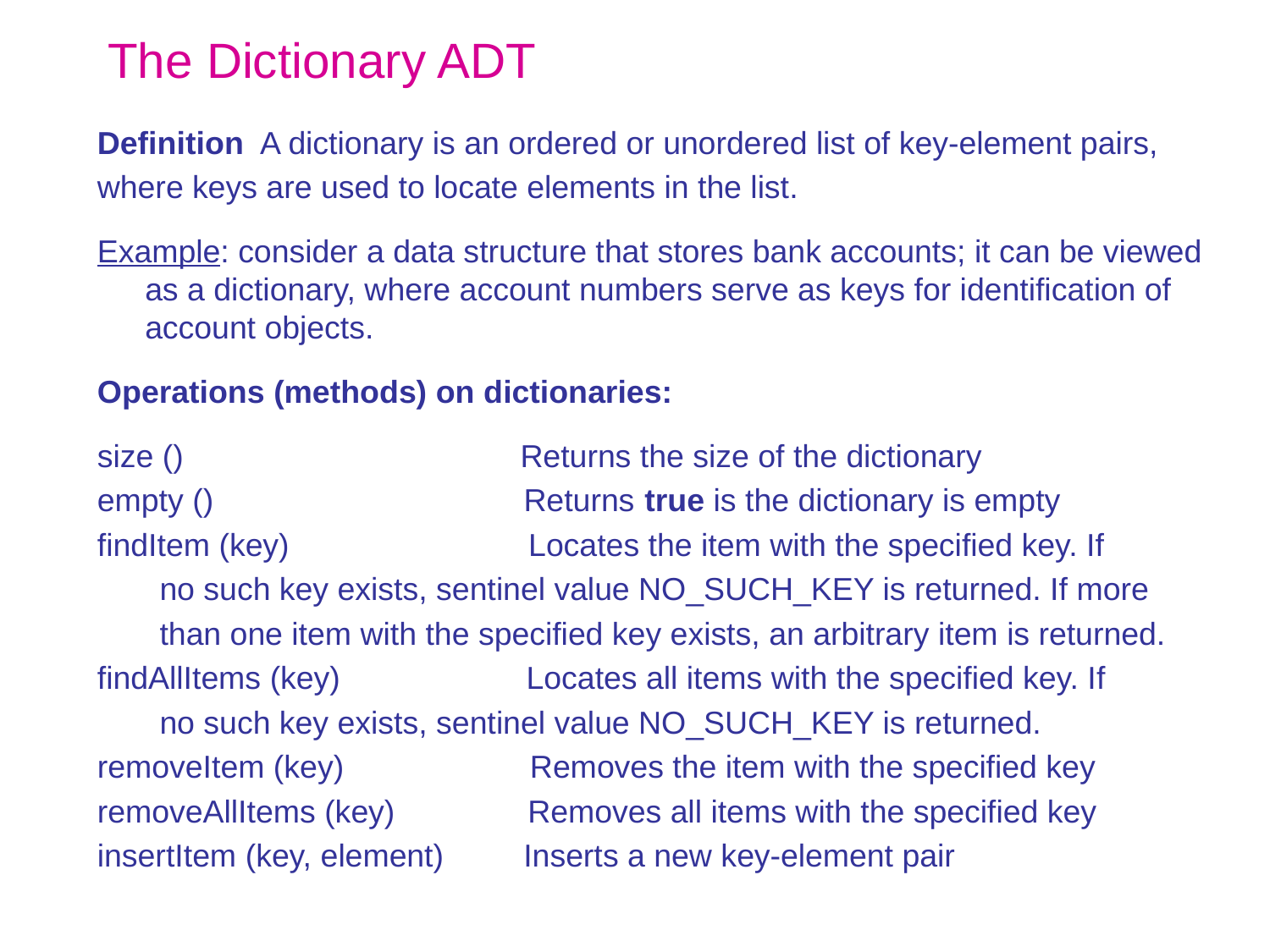

# The Dictionary ADT
Definition  A dictionary is an ordered or unordered list of key-element pairs,
where keys are used to locate elements in the list.

Example: consider a data structure that stores bank accounts; it can be viewed as a dictionary, where account numbers serve as keys for identification of account objects.

Operations (methods) on dictionaries:

size ()                                      Returns the size of the dictionary
empty ()                                   Returns true is the dictionary is empty
findItem (key)                           Locates the item with the specified key. If
       no such key exists, sentinel value NO_SUCH_KEY is returned. If more
       than one item with the specified key exists, an arbitrary item is returned.
findAllItems (key)                     Locates all items with the specified key. If
       no such key exists, sentinel value NO_SUCH_KEY is returned.
removeItem (key)                     Removes the item with the specified key
removeAllItems (key)               Removes all items with the specified key
insertItem (key, element)         Inserts a new key-element pair